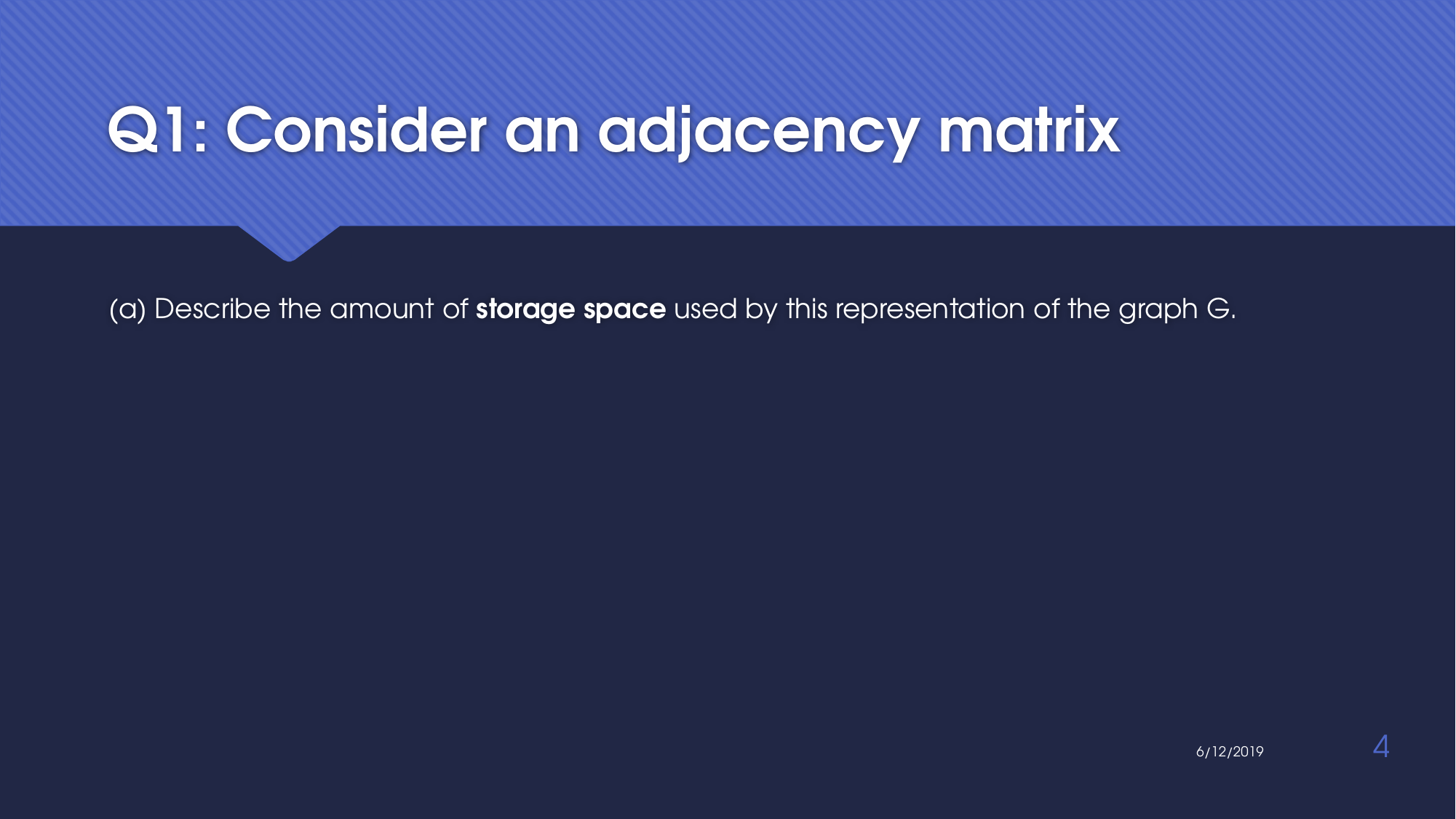

# Q1: Consider an adjacency matrix
(a) Describe the amount of storage space used by this representation of the graph G.
4
6/12/2019